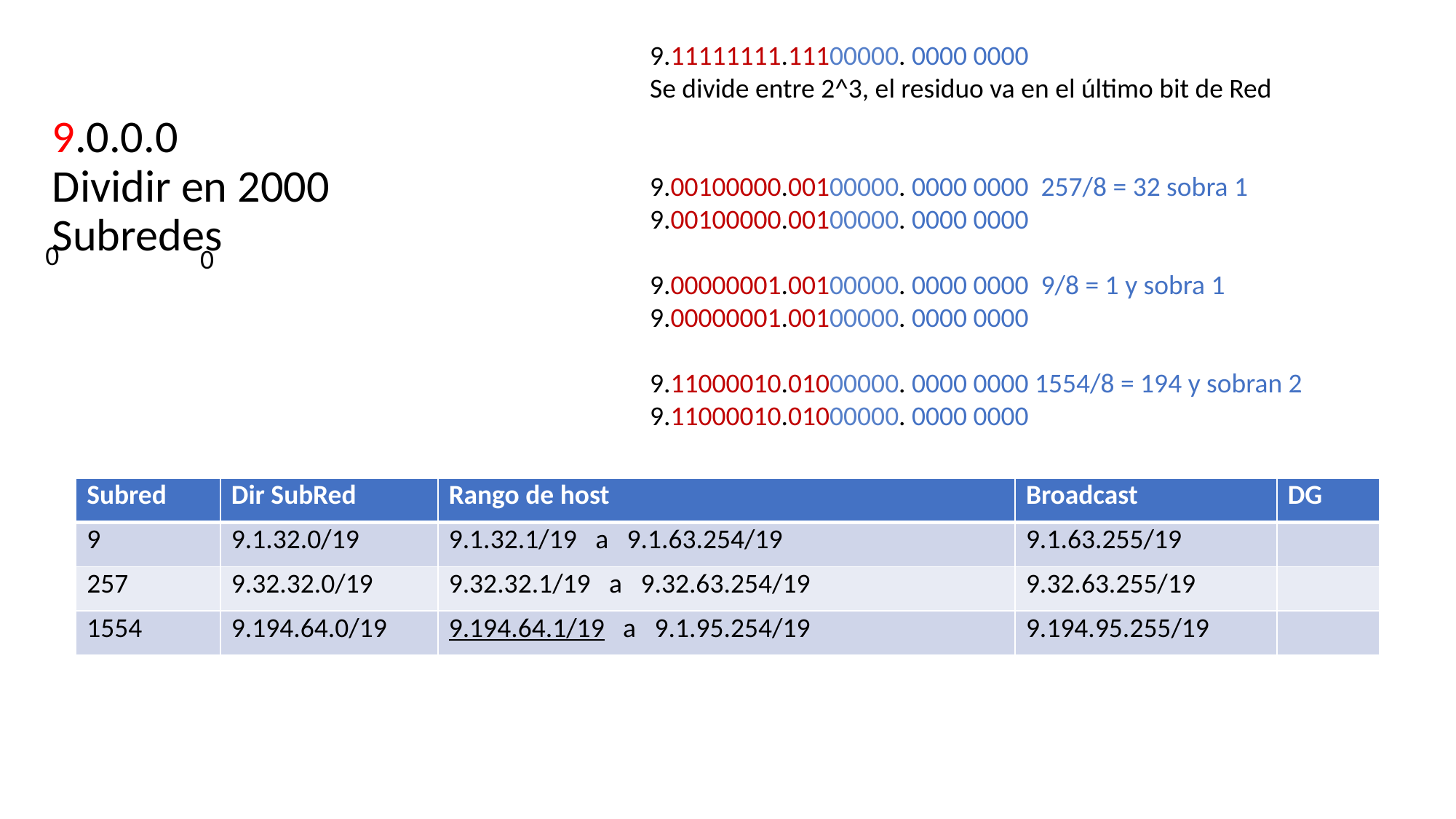

9.11111111.11100000. 0000 0000
Se divide entre 2^3, el residuo va en el último bit de Red

9.00100000.00100000. 0000 0000  257/8 = 32 sobra 1
9.00100000.00100000. 0000 0000

9.00000001.00100000. 0000 0000  9/8 = 1 y sobra 1
9.00000001.00100000. 0000 0000

9.11000010.01000000. 0000 0000 1554/8 = 194 y sobran 2
9.11000010.01000000. 0000 0000
9.0.0.0
Dividir en 2000 Subredes
0
0
| Subred | Dir SubRed | Rango de host | Broadcast | DG |
| --- | --- | --- | --- | --- |
| 9 | 9.1.32.0/19 | 9.1.32.1/19 a 9.1.63.254/19 | 9.1.63.255/19 |  |
| 257 | 9.32.32.0/19 | 9.32.32.1/19 a 9.32.63.254/19 | 9.32.63.255/19 |  |
| 1554 | 9.194.64.0/19 | 9.194.64.1/19 a 9.1.95.254/19 | 9.194.95.255/19 |  |